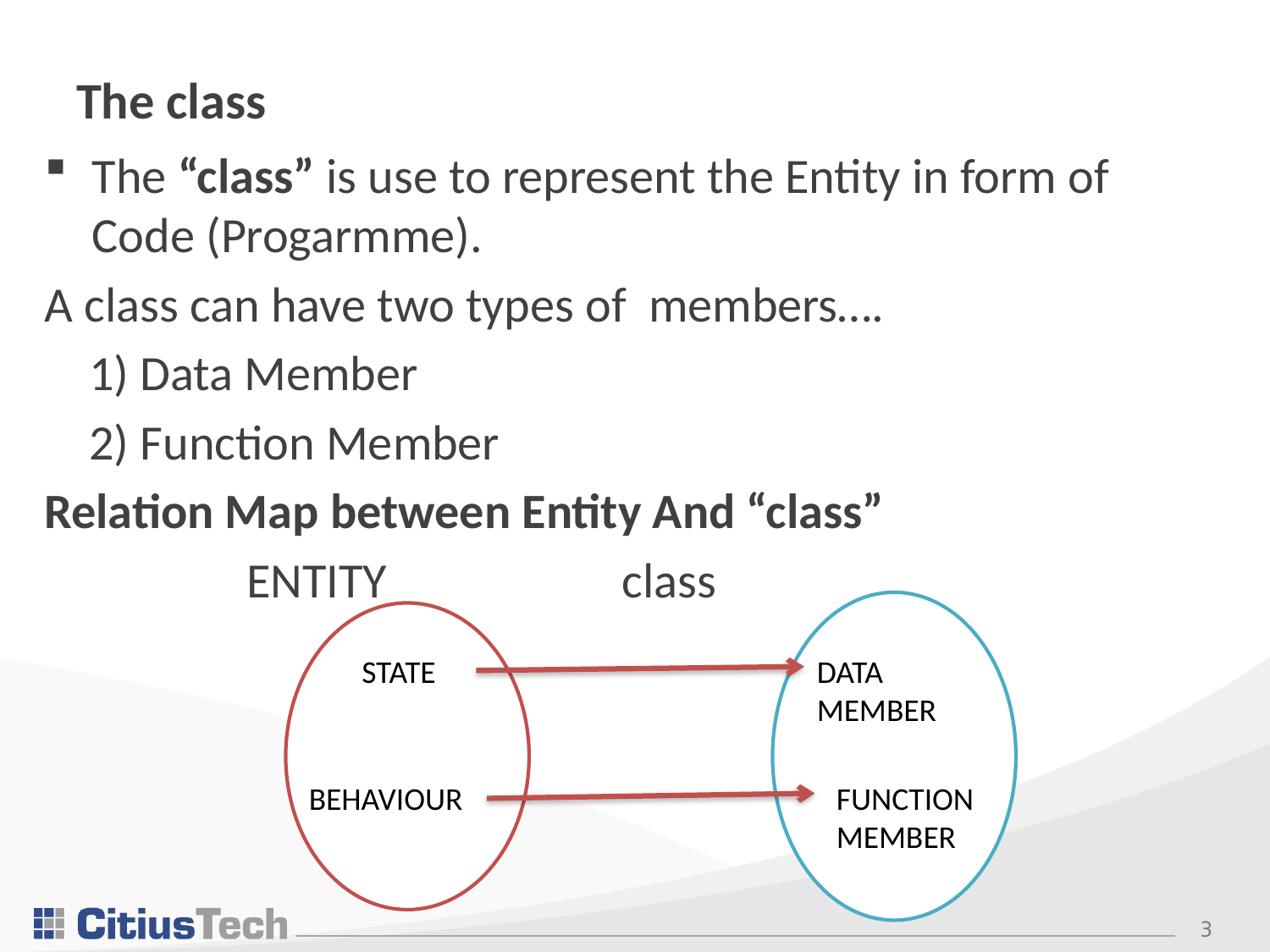

# The class
The “class” is use to represent the Entity in form of Code (Progarmme).
A class can have two types of  members….
    1) Data Member
    2) Function Member
Relation Map between Entity And “class”
                  ENTITY                     class

STATE
DATA MEMBER
BEHAVIOUR
FUNCTION MEMBER